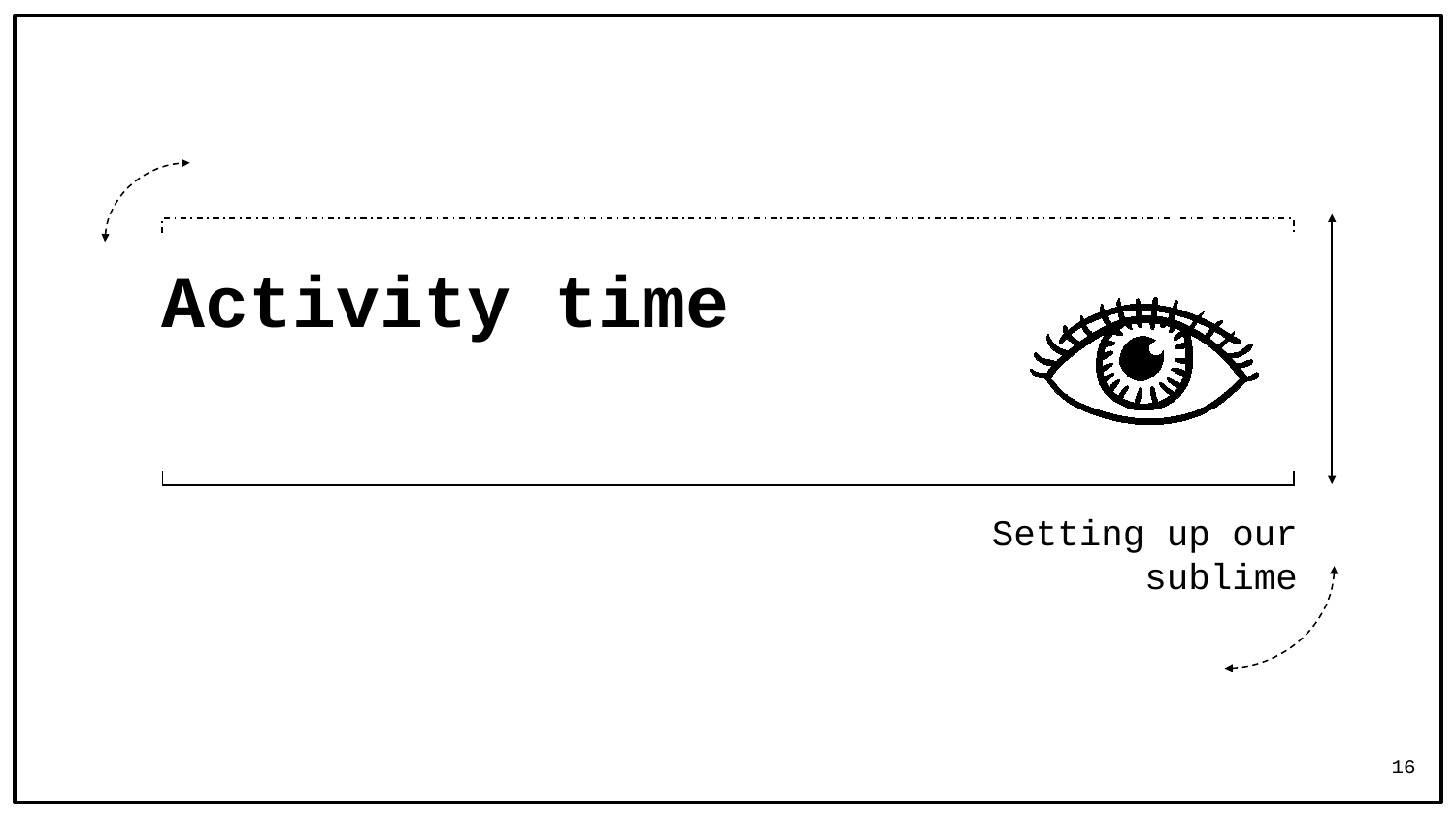

# Activity time

Setting up our sublime
16